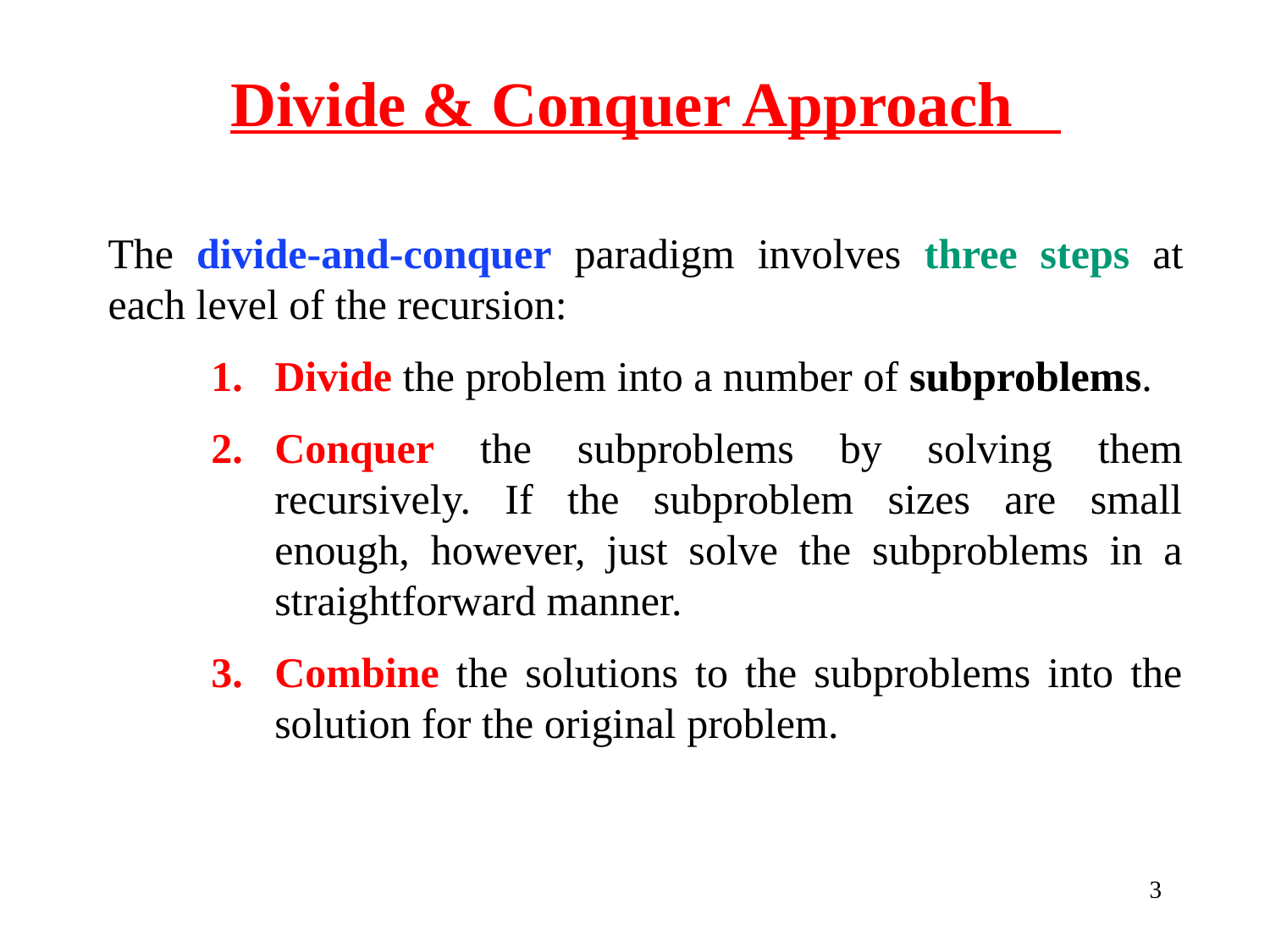

Divide & Conquer Approach
The divide-and-conquer paradigm involves three steps at each level of the recursion:
Divide the problem into a number of subproblems.
Conquer the subproblems by solving them recursively. If the subproblem sizes are small enough, however, just solve the subproblems in a straightforward manner.
Combine the solutions to the subproblems into the solution for the original problem.

3